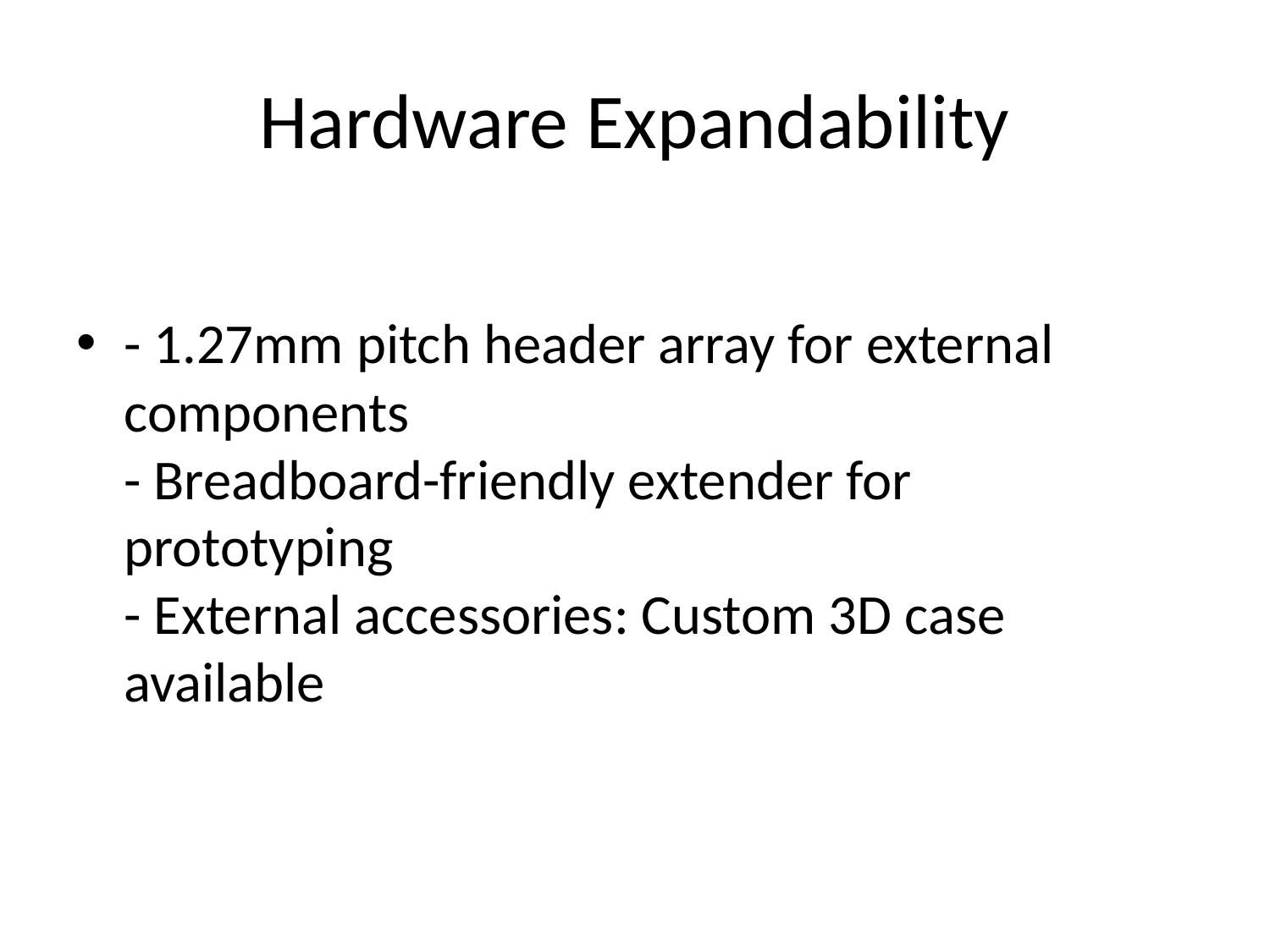

# Hardware Expandability

- 1.27mm pitch header array for external components
- Breadboard-friendly extender for prototyping
- External accessories: Custom 3D case available